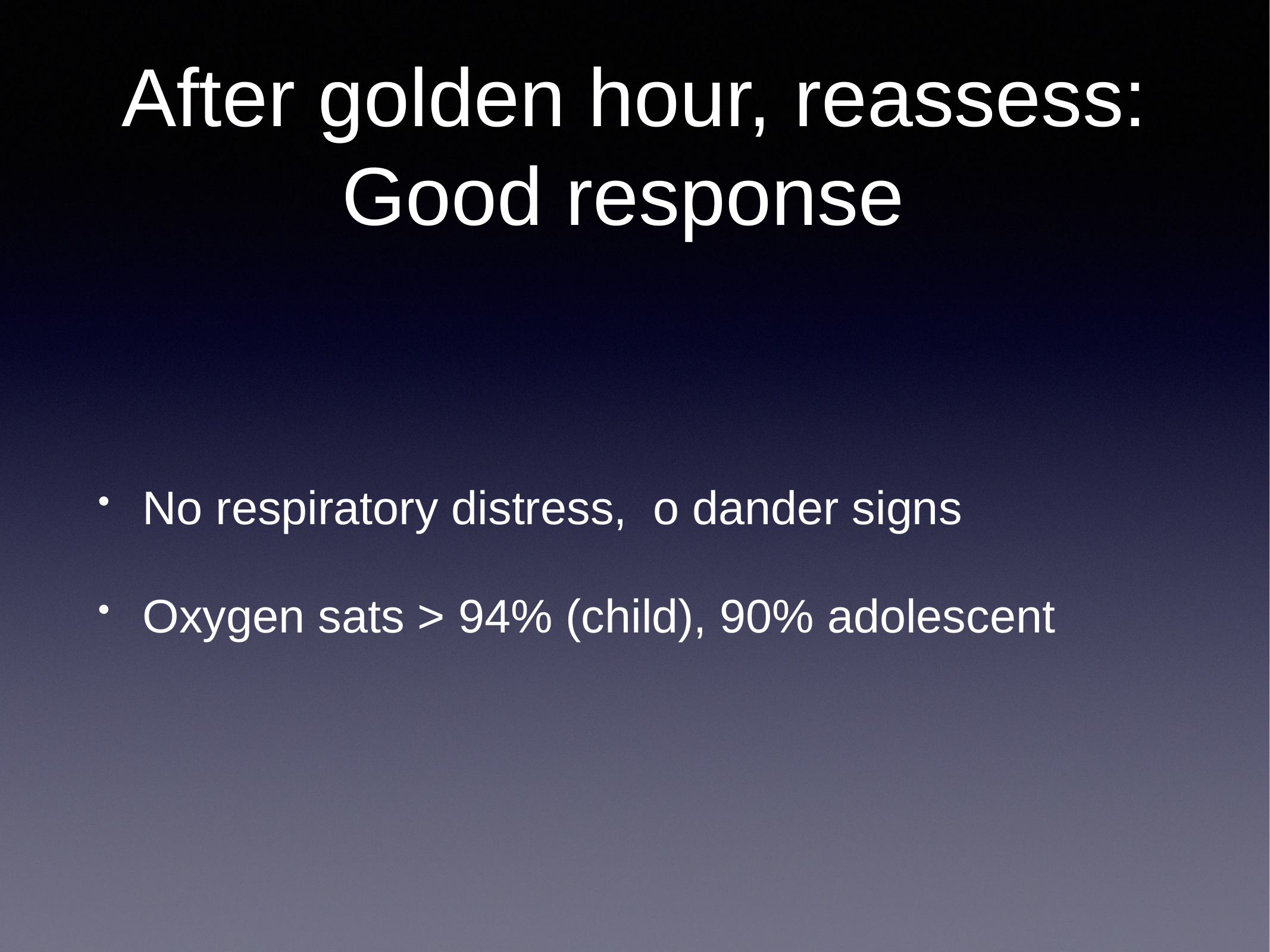

# After golden hour, reassess:
Good response
No respiratory distress,  o dander signs
Oxygen sats > 94% (child), 90% adolescent